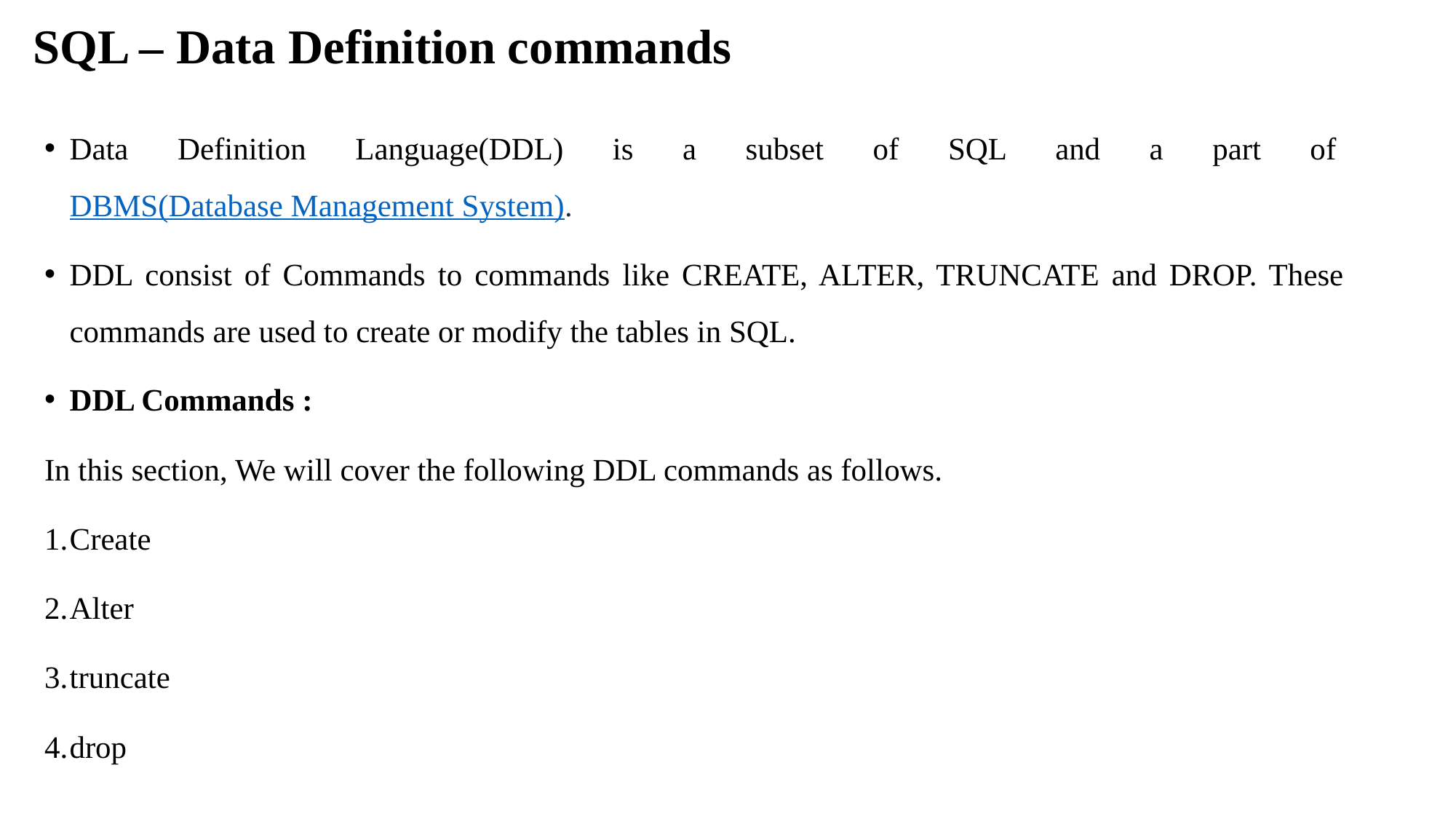

# SQL – Data Definition commands
Data Definition Language(DDL) is a subset of SQL and a part of DBMS(Database Management System).
DDL consist of Commands to commands like CREATE, ALTER, TRUNCATE and DROP. These commands are used to create or modify the tables in SQL.
DDL Commands :
In this section, We will cover the following DDL commands as follows.
Create
Alter
truncate
drop